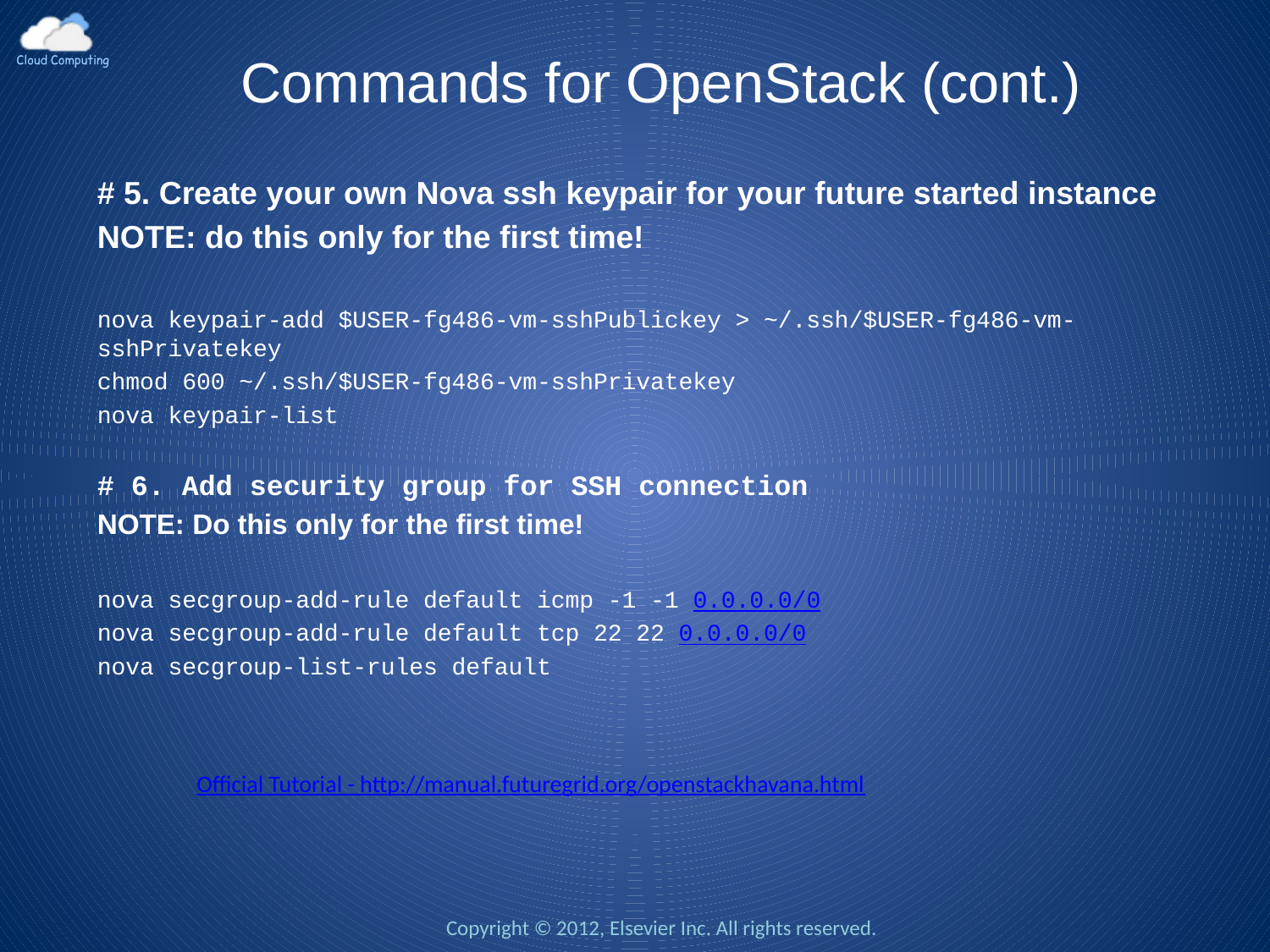

Commands for OpenStack (cont.)
# 5. Create your own Nova ssh keypair for your future started instance
NOTE: do this only for the first time!

nova keypair-add $USER-fg486-vm-sshPublickey > ~/.ssh/$USER-fg486-vm-sshPrivatekey
chmod 600 ~/.ssh/$USER-fg486-vm-sshPrivatekey
nova keypair-list

# 6. Add security group for SSH connection
NOTE: Do this only for the first time!

nova secgroup-add-rule default icmp -1 -1 0.0.0.0/0
nova secgroup-add-rule default tcp 22 22 0.0.0.0/0
nova secgroup-list-rules default

Official Tutorial - http://manual.futuregrid.org/openstackhavana.html